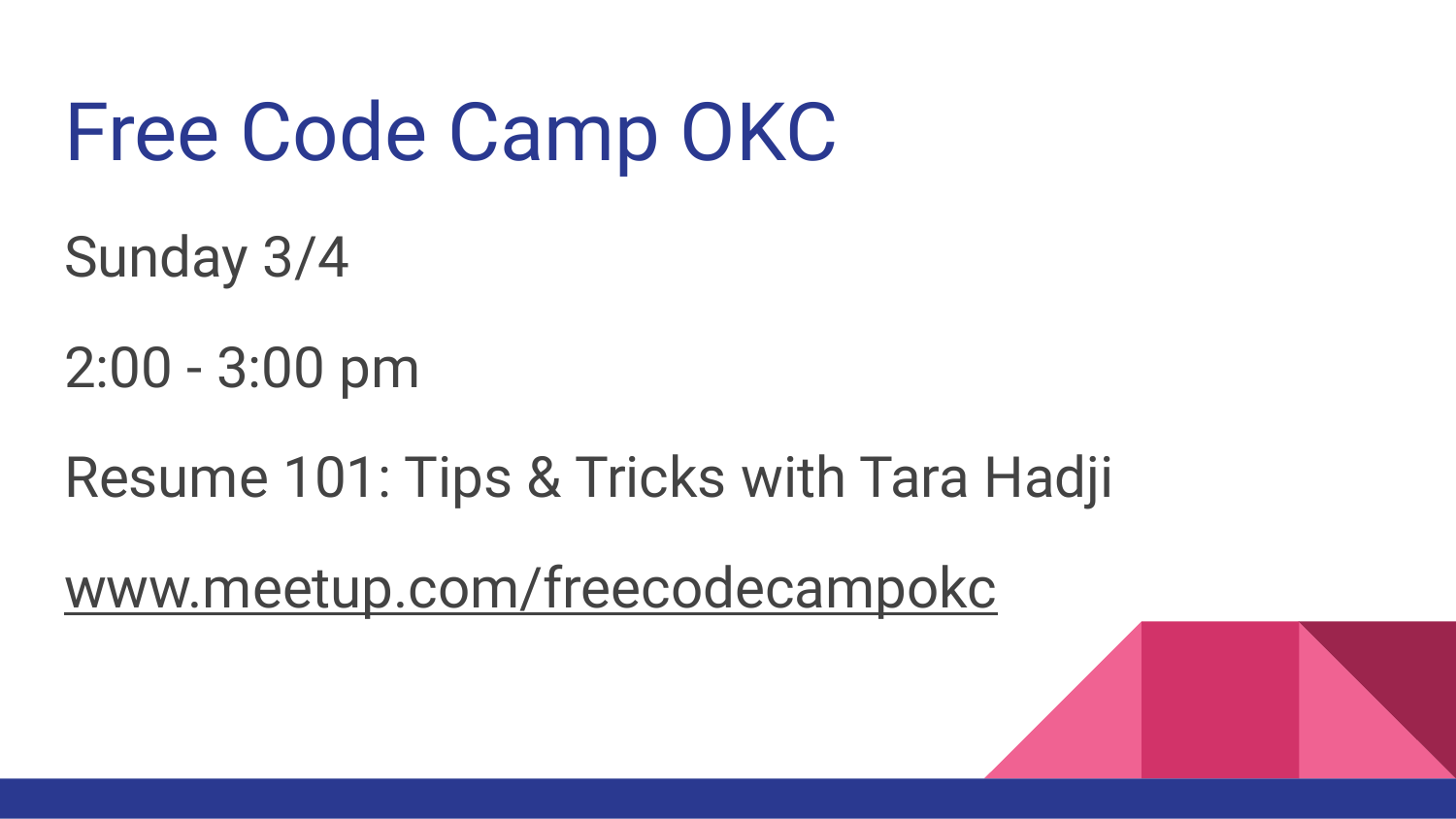

# Free Code Camp OKC
Sunday 3/4
2:00 - 3:00 pm
Resume 101: Tips & Tricks with Tara Hadji
www.meetup.com/freecodecampokc